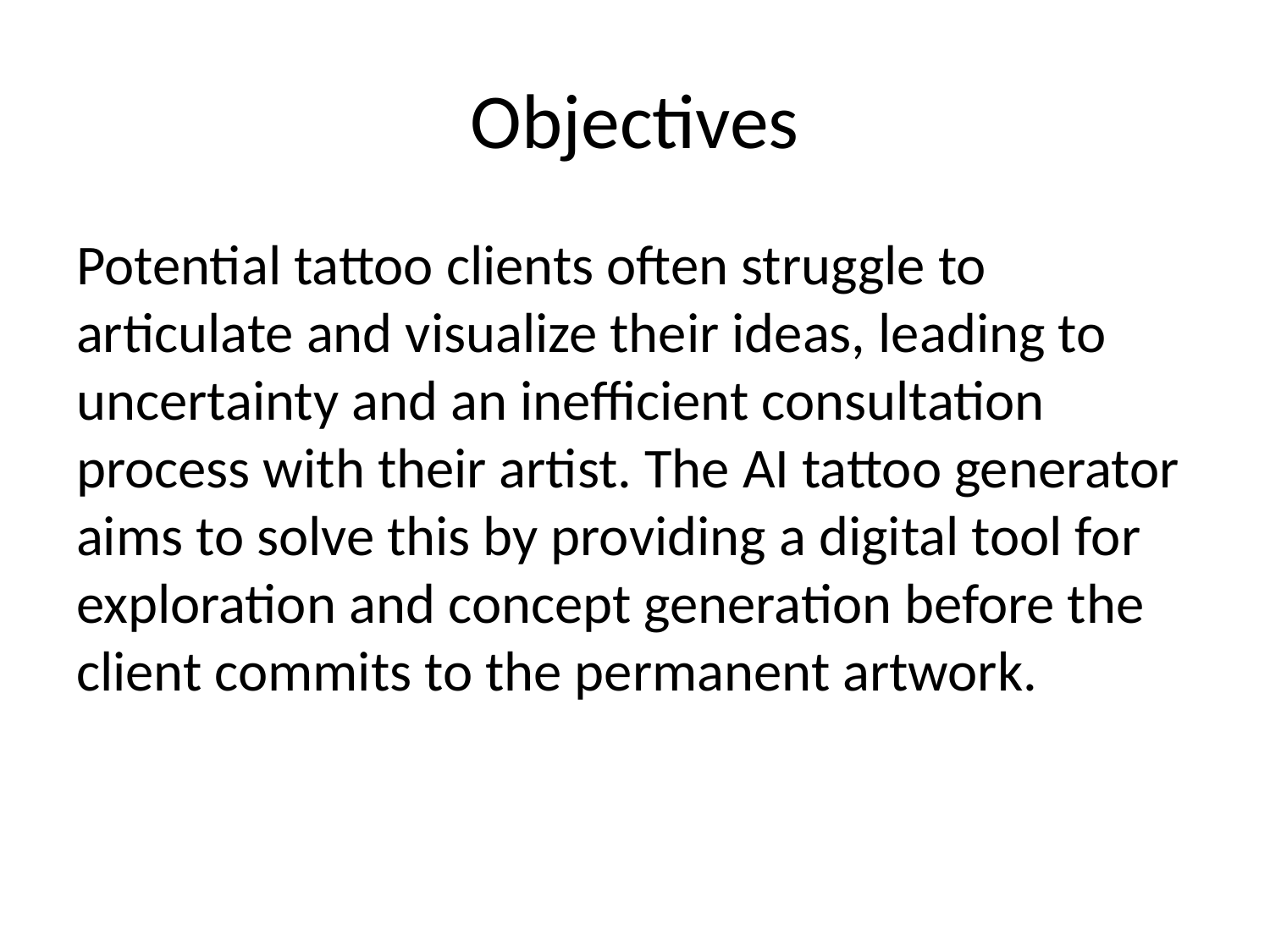

# Objectives
Potential tattoo clients often struggle to articulate and visualize their ideas, leading to uncertainty and an inefficient consultation process with their artist. The AI tattoo generator aims to solve this by providing a digital tool for exploration and concept generation before the client commits to the permanent artwork.